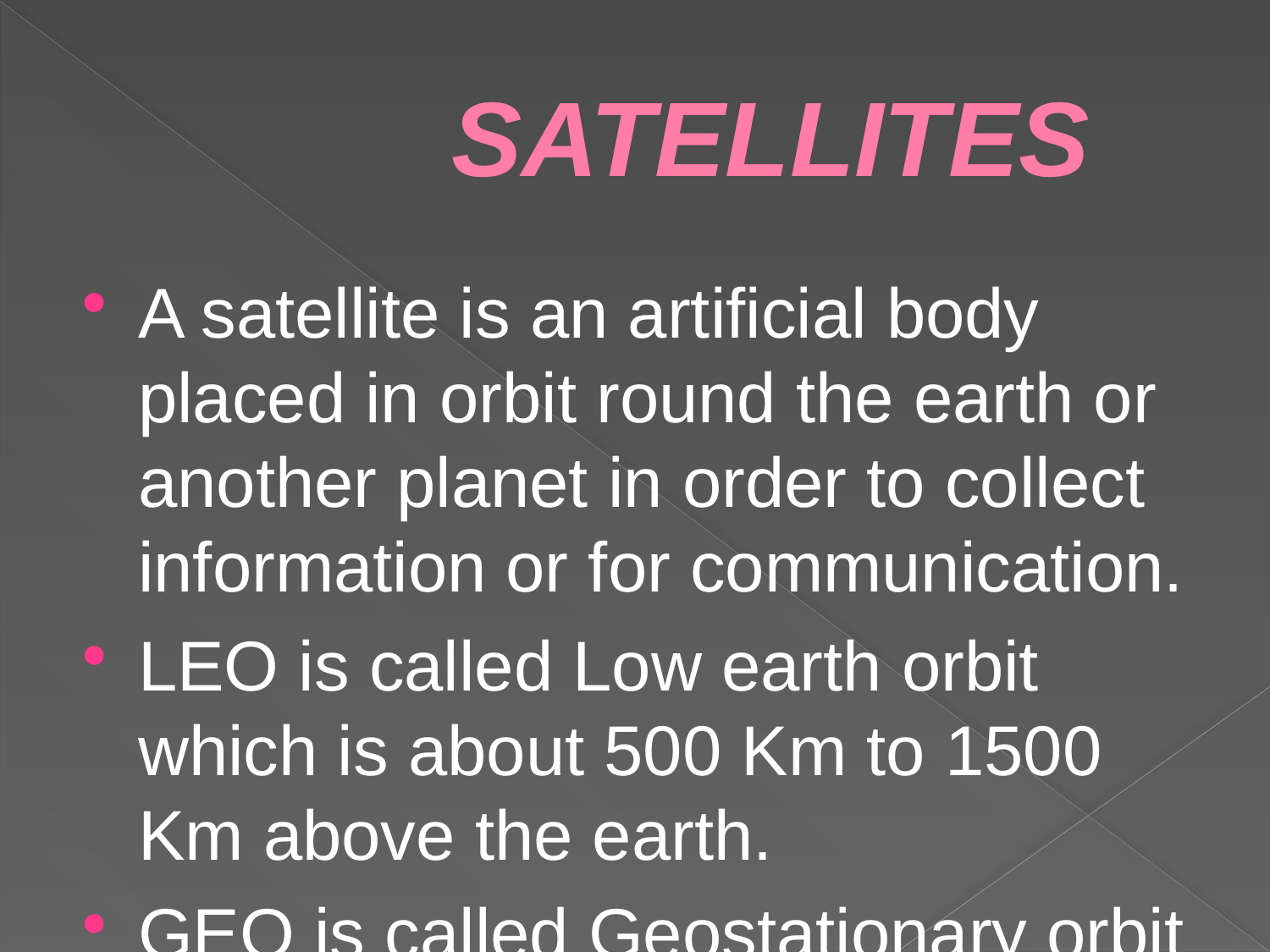

# SATELLITES
A satellite is an artificial body placed in orbit round the earth or another planet in order to collect information or for communication.
LEO is called Low earth orbit which is about 500 Km to 1500 Km above the earth.
GEO is called Geostationary orbit  and is about 35800 Km above the equator.